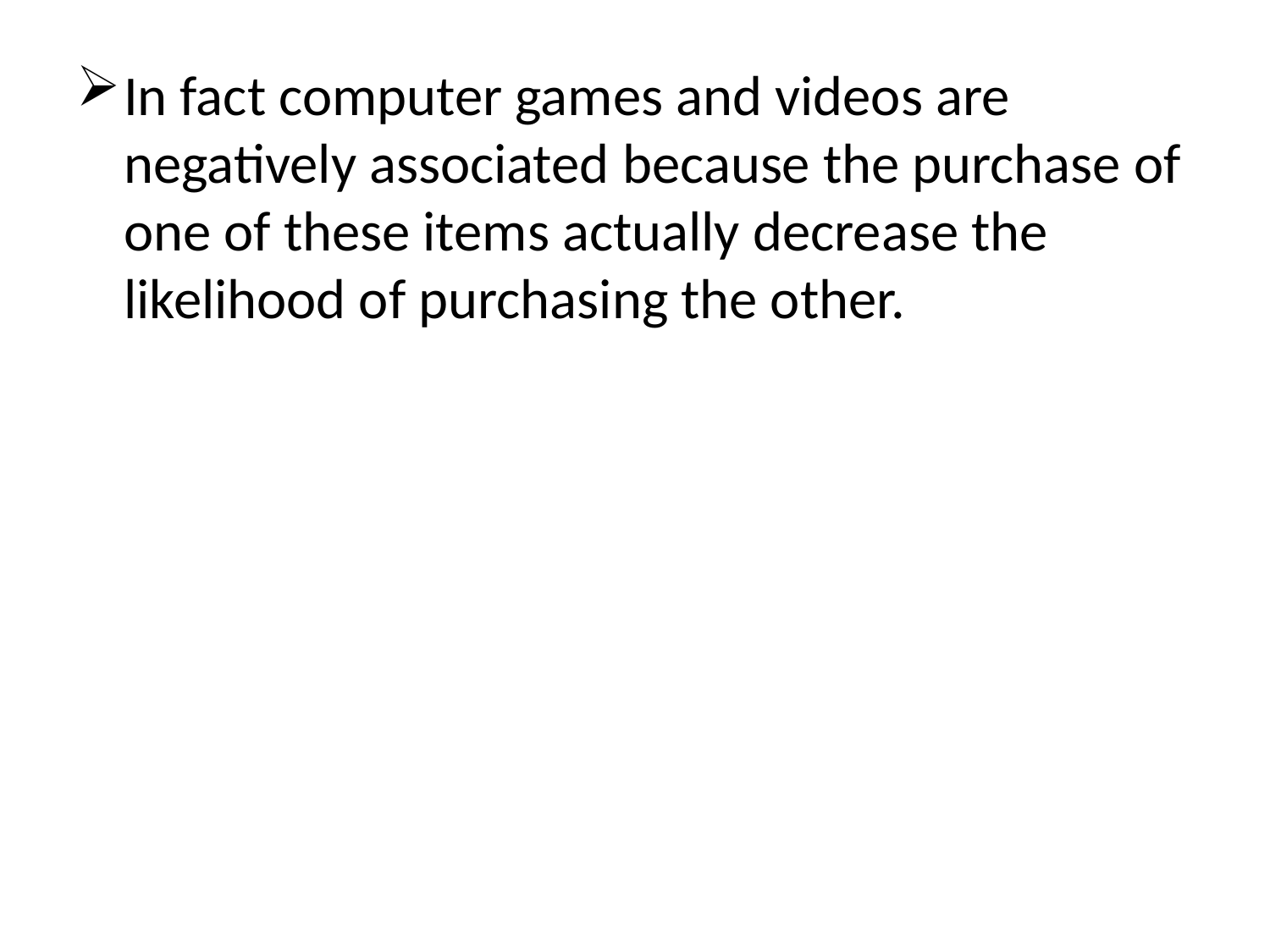

In fact computer games and videos are negatively associated because the purchase of one of these items actually decrease the likelihood of purchasing the other.